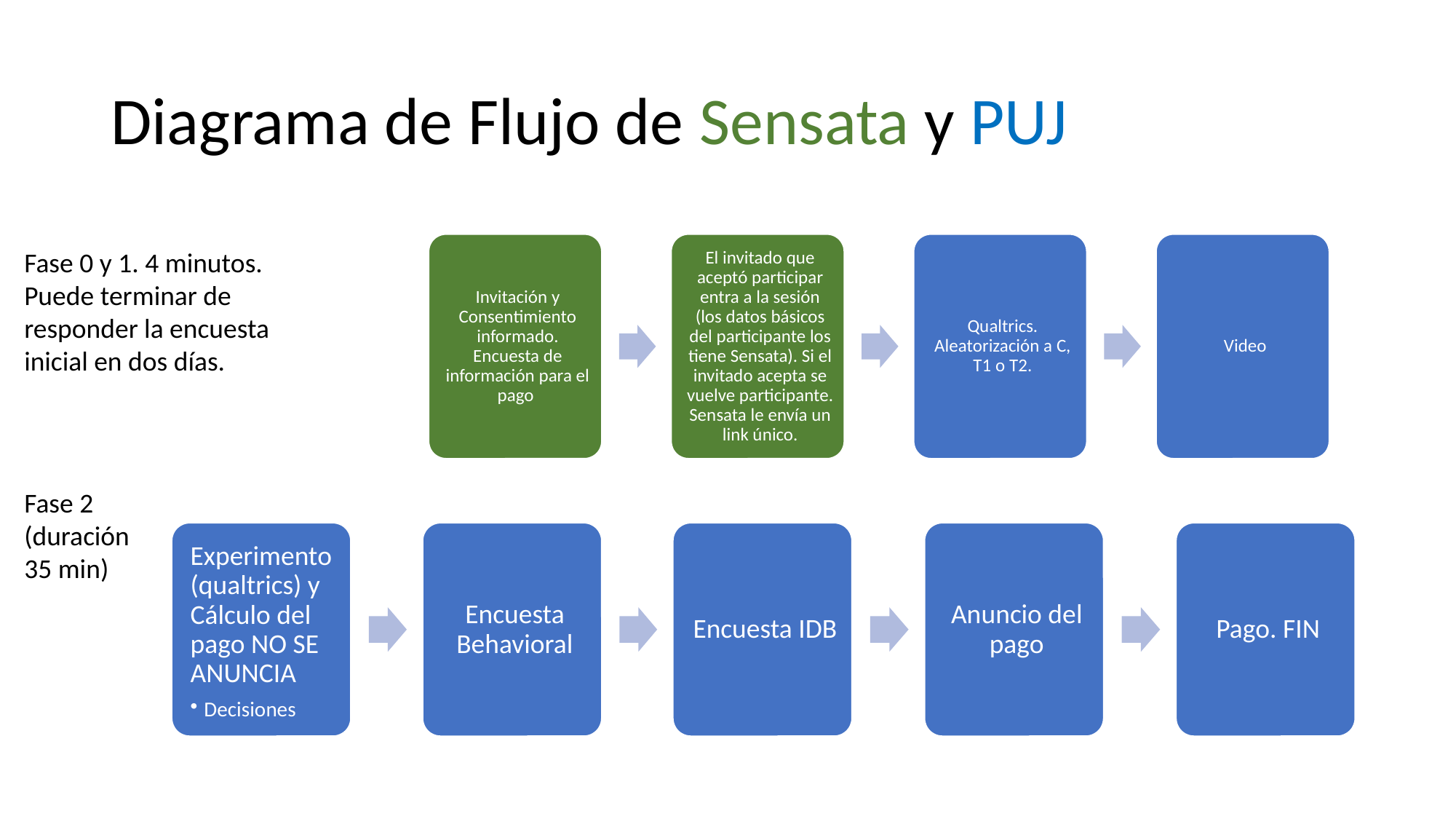

# Diagrama de Flujo de Sensata y PUJ
Invitación y Consentimiento informado. Encuesta de información para el pago

El invitado que aceptó participar entra a la sesión (los datos básicos del participante los tiene Sensata). Si el invitado acepta se vuelve participante. Sensata le envía un link único.

Qualtrics. Aleatorización a C, T1 o T2.

Video
Fase 0 y 1. 4 minutos. Puede terminar de responder la encuesta inicial en dos días.

Experimento (qualtrics) y Cálculo del pago NO SE ANUNCIA
Decisiones

Encuesta Behavioral

Encuesta IDB

Anuncio del pago

Pago. FIN
Fase 2 (duración 35 min)